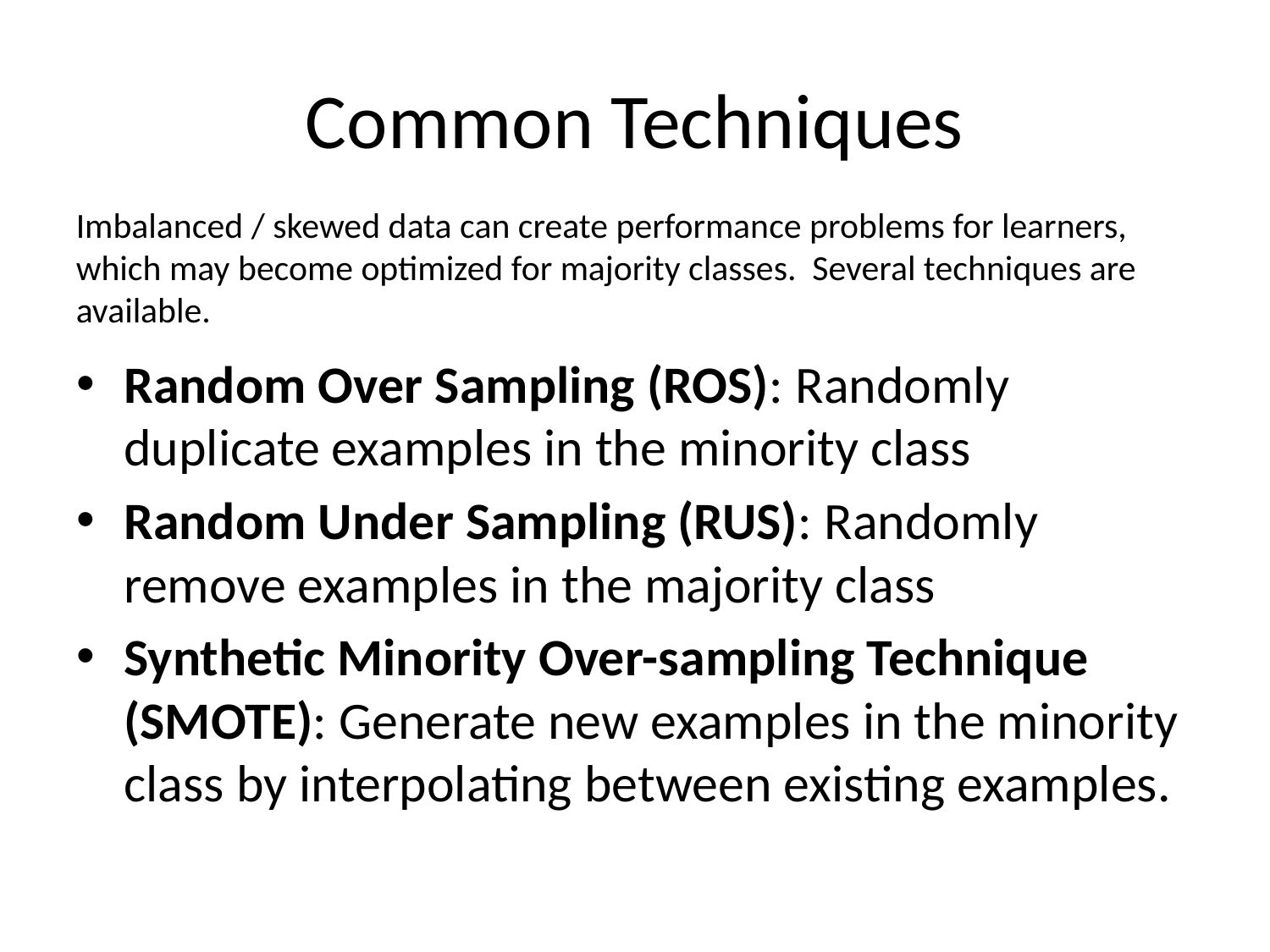

# Common Techniques
Imbalanced / skewed data can create performance problems for learners, which may become optimized for majority classes.  Several techniques are available.
Random Over Sampling (ROS): Randomly duplicate examples in the minority class
Random Under Sampling (RUS): Randomly remove examples in the majority class
Synthetic Minority Over-sampling Technique (SMOTE): Generate new examples in the minority class by interpolating between existing examples.